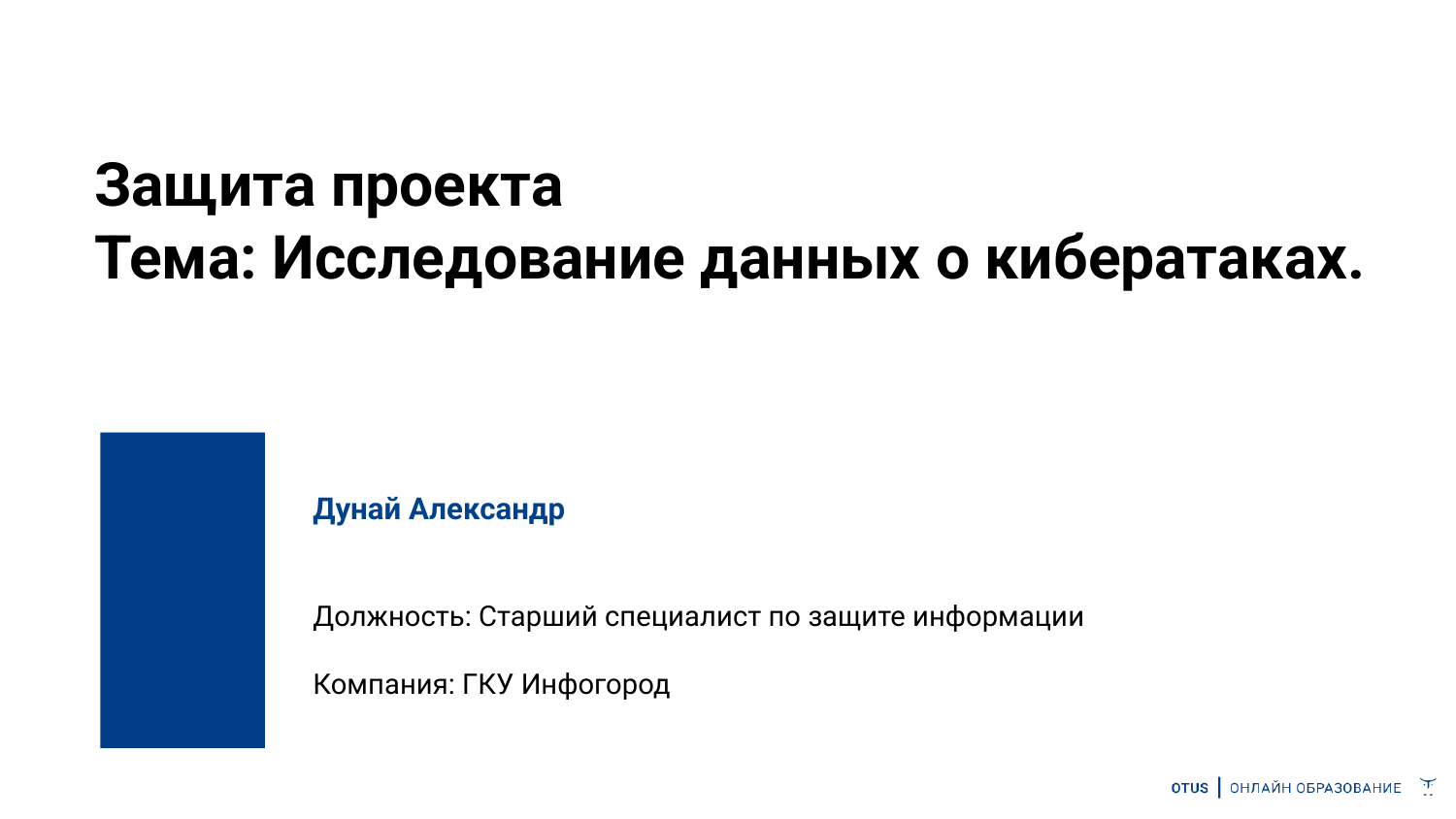

# Защита проекта
Тема: Исследование данных о кибератаках.

Дунай Александр
Должность: Старший специалист по защите информации

Компания: ГКУ Инфогород